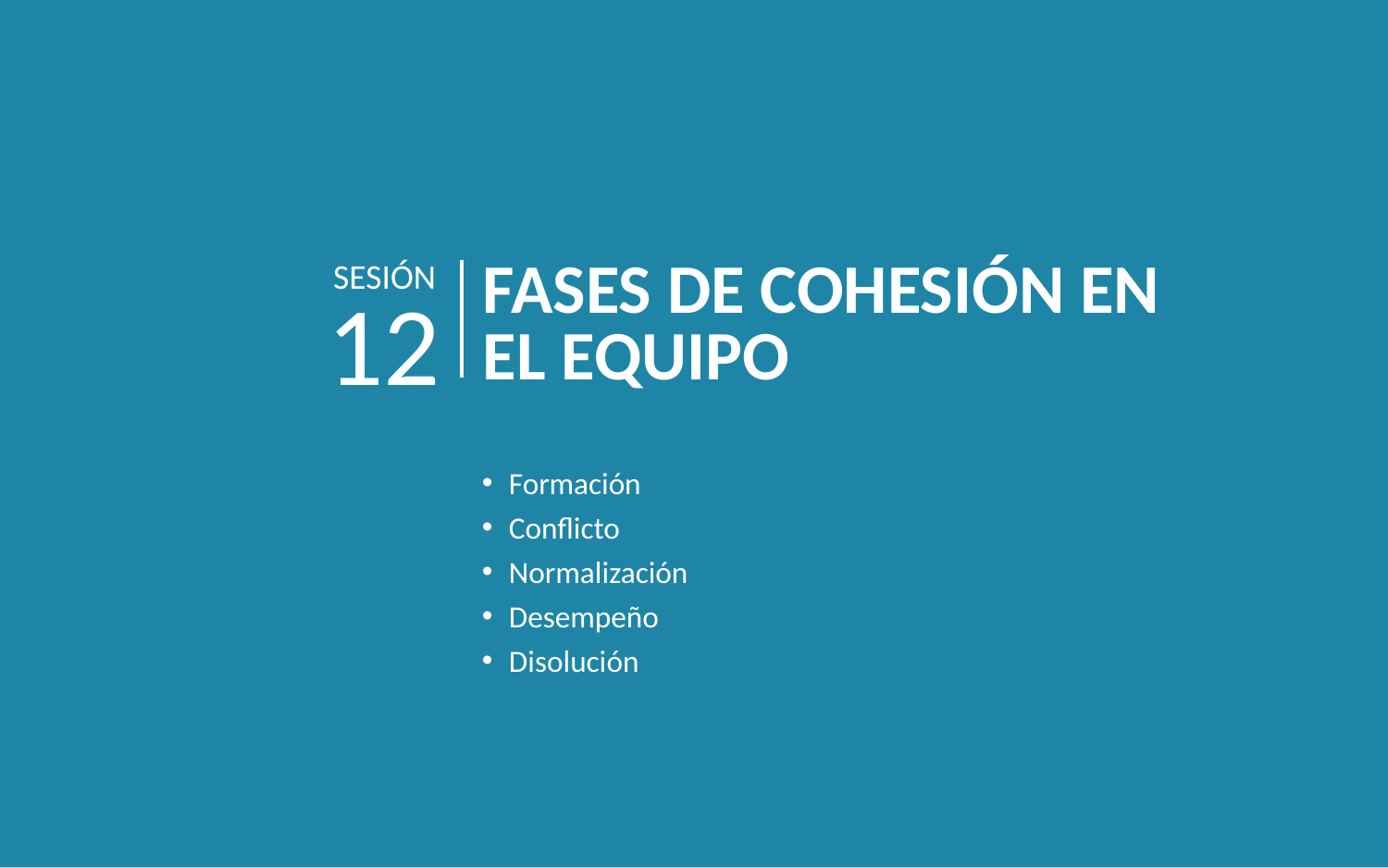

SESIÓN
FASES DE COHESIÓN EN EL EQUIPO
12
Formación
Conflicto
Normalización
Desempeño
Disolución